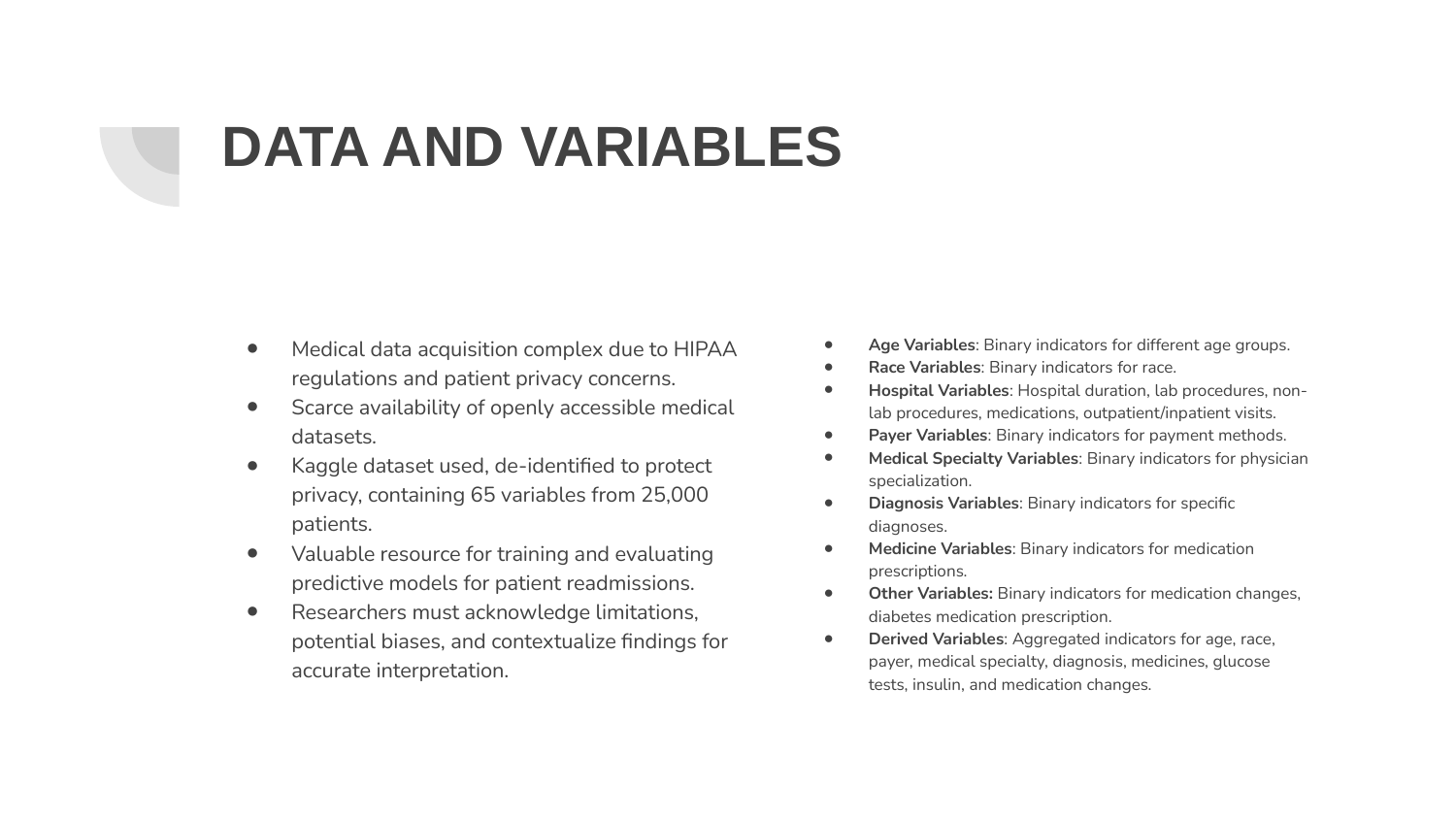

# DATA AND VARIABLES
Medical data acquisition complex due to HIPAA regulations and patient privacy concerns.
Scarce availability of openly accessible medical datasets.
Kaggle dataset used, de-identified to protect privacy, containing 65 variables from 25,000 patients.
Valuable resource for training and evaluating predictive models for patient readmissions.
Researchers must acknowledge limitations, potential biases, and contextualize findings for accurate interpretation.
Age Variables: Binary indicators for different age groups.
Race Variables: Binary indicators for race.
Hospital Variables: Hospital duration, lab procedures, non-lab procedures, medications, outpatient/inpatient visits.
Payer Variables: Binary indicators for payment methods.
Medical Specialty Variables: Binary indicators for physician specialization.
Diagnosis Variables: Binary indicators for specific diagnoses.
Medicine Variables: Binary indicators for medication prescriptions.
Other Variables: Binary indicators for medication changes, diabetes medication prescription.
Derived Variables: Aggregated indicators for age, race, payer, medical specialty, diagnosis, medicines, glucose tests, insulin, and medication changes.